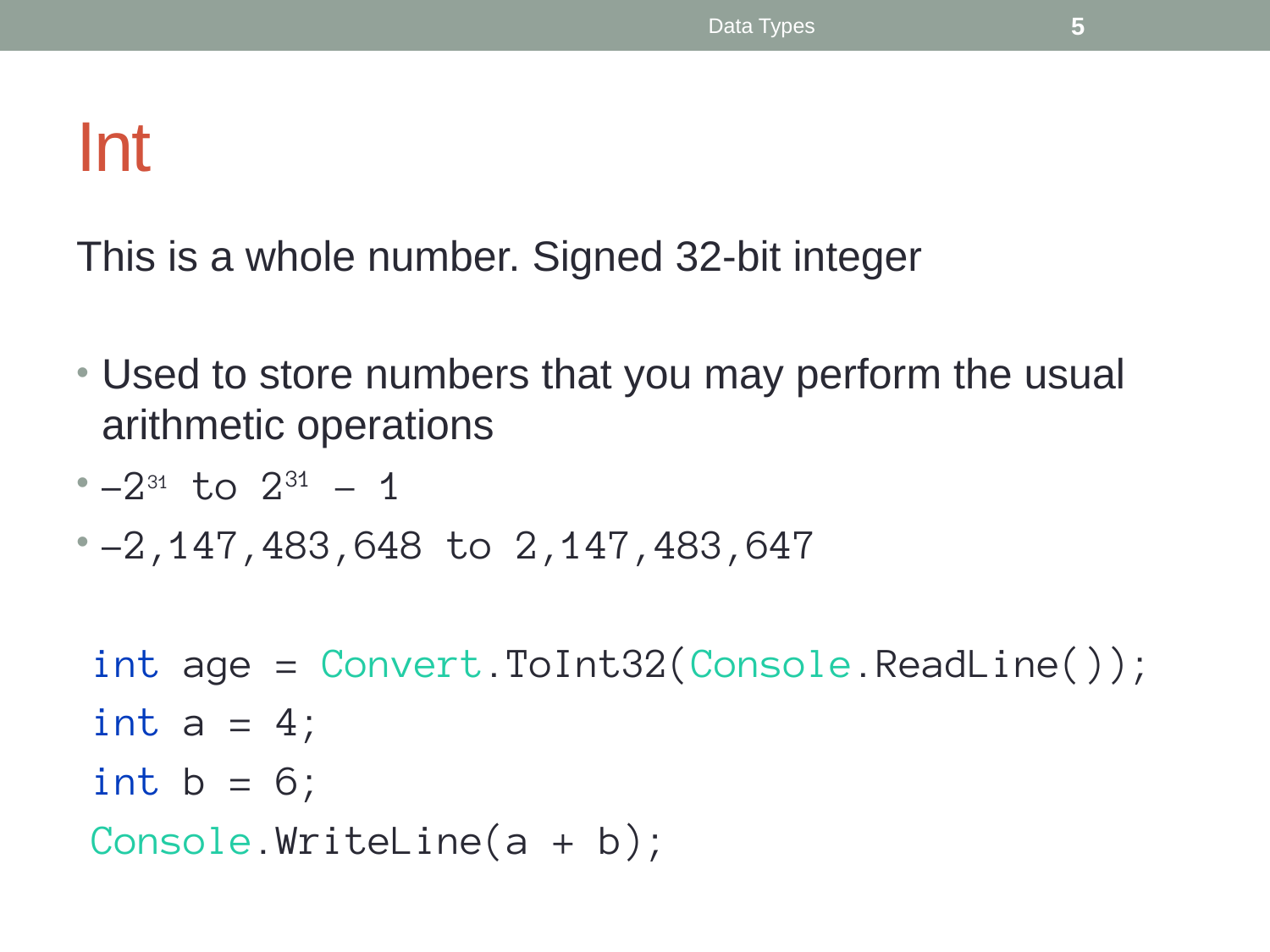

Data Types
5
# Int
This is a whole number. Signed 32-bit integer

Used to store numbers that you may perform the usual arithmetic operations
-231 to 231 – 1
-2,147,483,648 to 2,147,483,647

int age = Convert.ToInt32(Console.ReadLine());
int a = 4;
int b = 6;
Console.WriteLine(a + b);